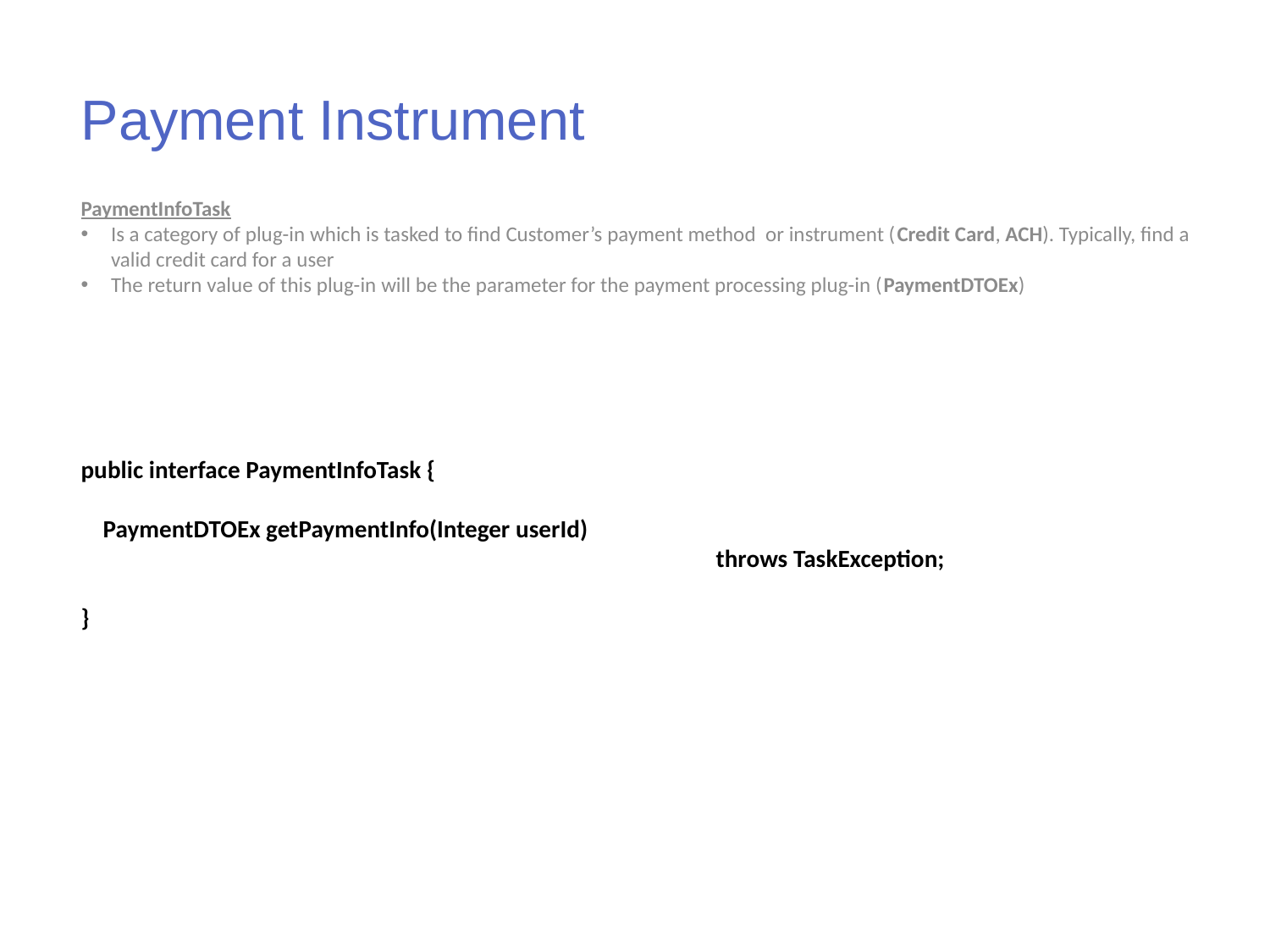

Payment Instrument
PaymentInfoTask
Is a category of plug-in which is tasked to find Customer’s payment method  or instrument (Credit Card, ACH). Typically, find a valid credit card for a user
The return value of this plug-in will be the parameter for the payment processing plug-in (PaymentDTOEx)
public interface PaymentInfoTask {

    PaymentDTOEx getPaymentInfo(Integer userId) 									throws TaskException;

}